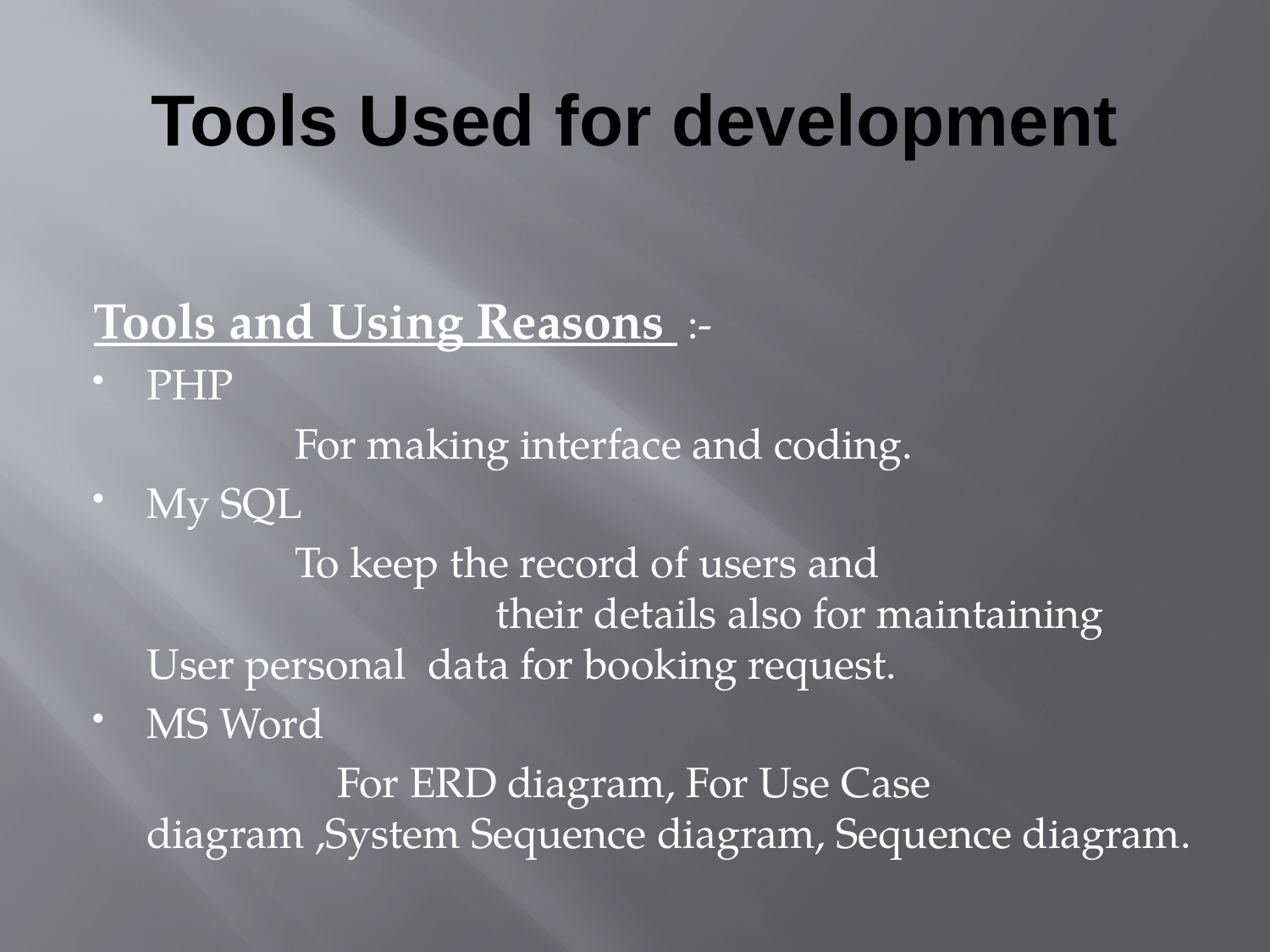

# Tools Used for development

Tools and Using Reasons  :-
PHP
                   For making interface and coding.
My SQL
                   To keep the record of users and                                                               their details also for maintaining User personal  data for booking request.
MS Word
                       For ERD diagram, For Use Case diagram ,System Sequence diagram, Sequence diagram.